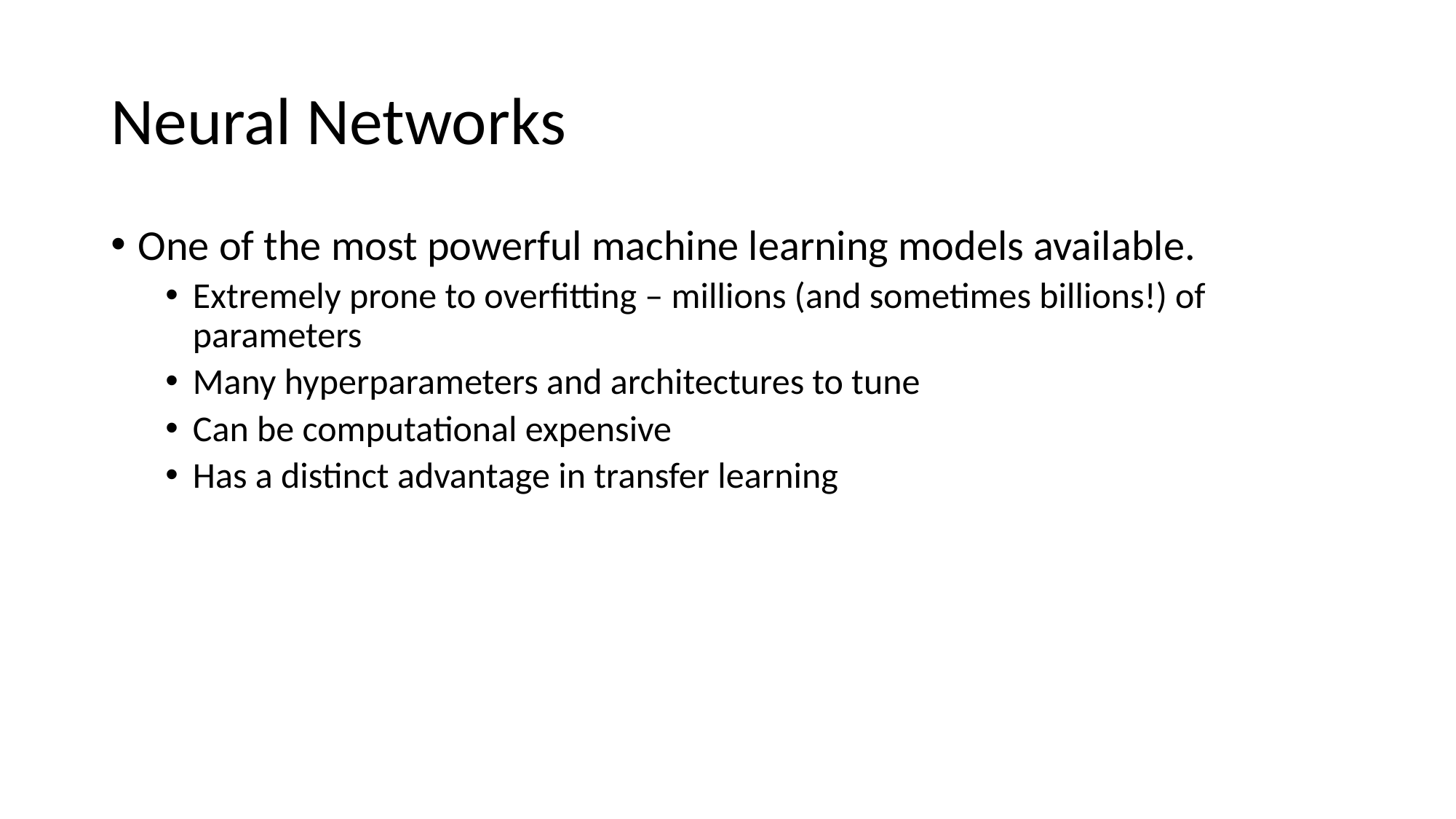

# Neural Networks
One of the most powerful machine learning models available.
Extremely prone to overfitting – millions (and sometimes billions!) of parameters
Many hyperparameters and architectures to tune
Can be computational expensive
Has a distinct advantage in transfer learning